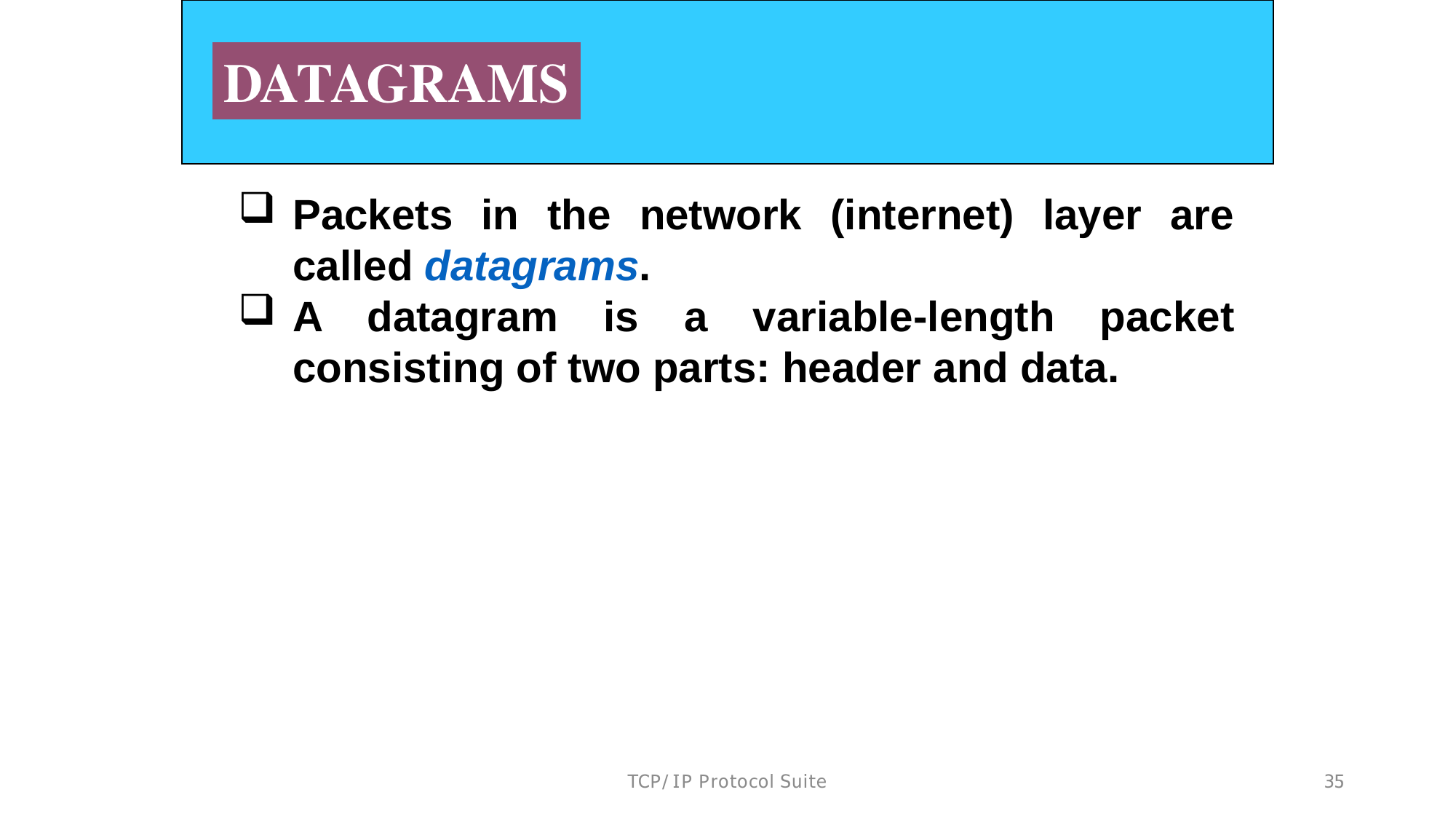

DATAGRAMS
Packets in the network (internet) layer are called datagrams.
A datagram is a variable-length packet consisting of two parts: header and data.
TCP/IP Protocol Suite
35